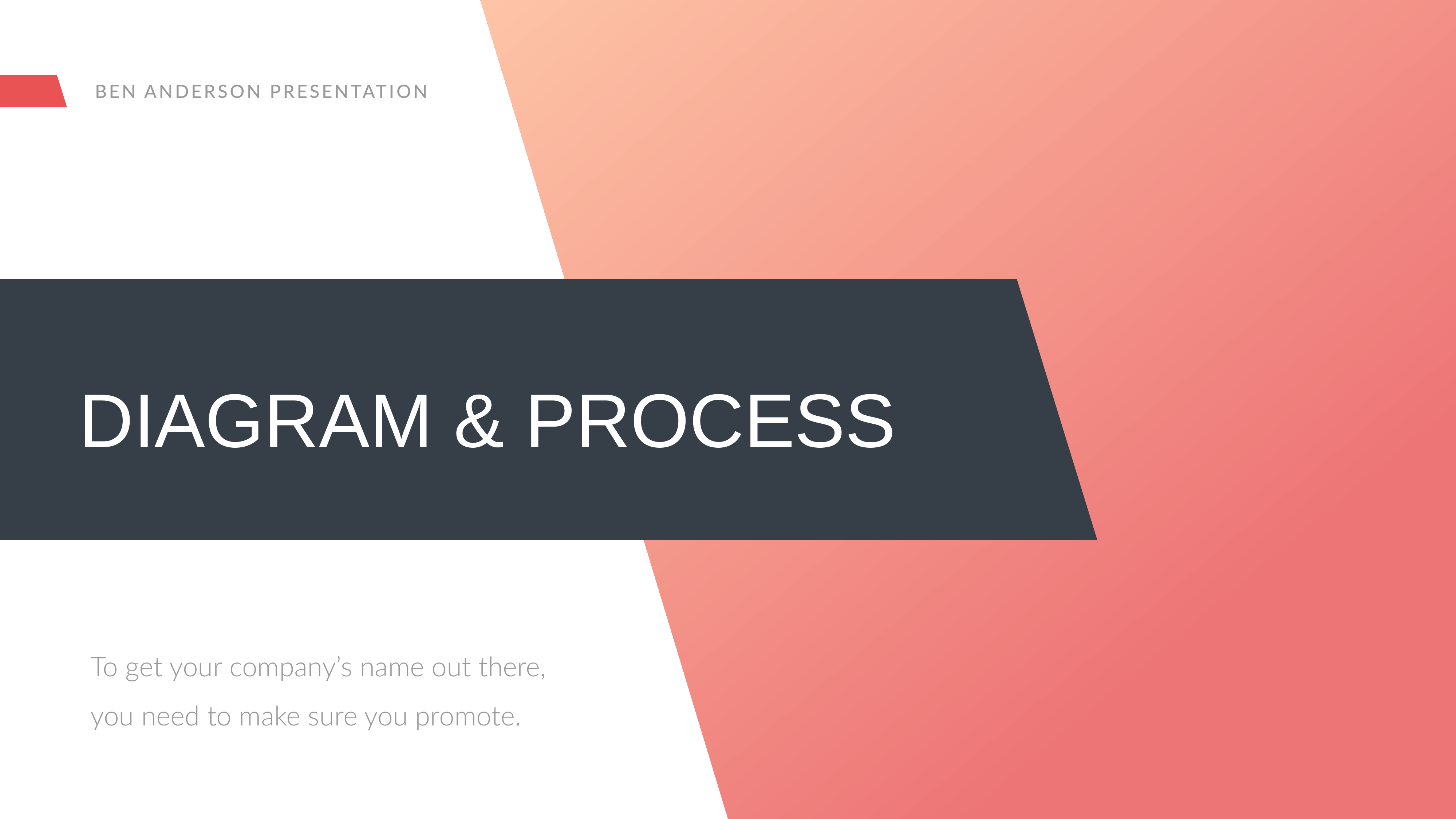

BEN ANDERSON PRESENTATION

DIAGRAM & PROCESS
To get your company’s name out there, you need to make sure you promote.